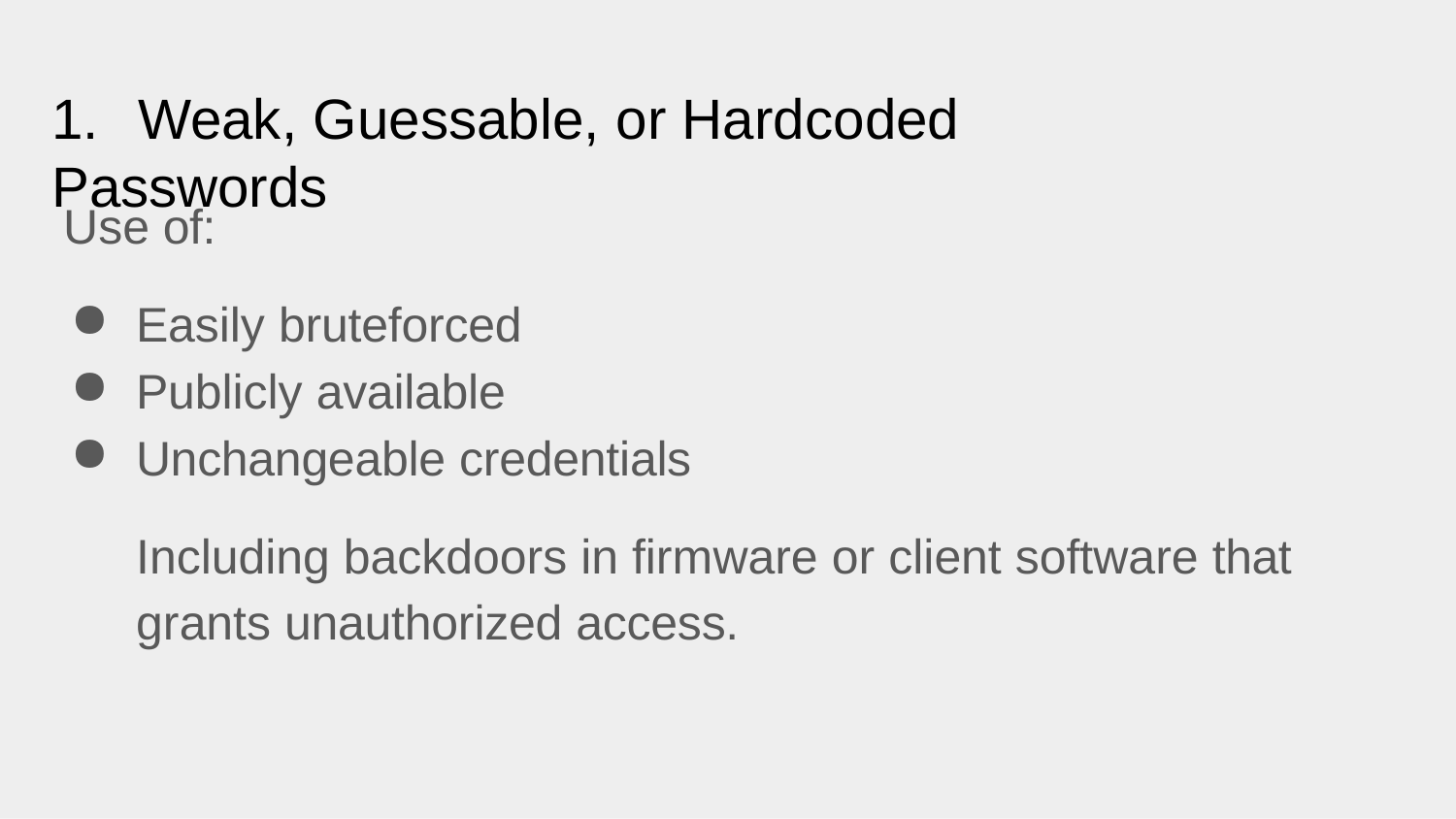

# 1.	Weak, Guessable, or Hardcoded Passwords
Use of:
Easily bruteforced
Publicly available
Unchangeable credentials
Including backdoors in firmware or client software that grants unauthorized access.